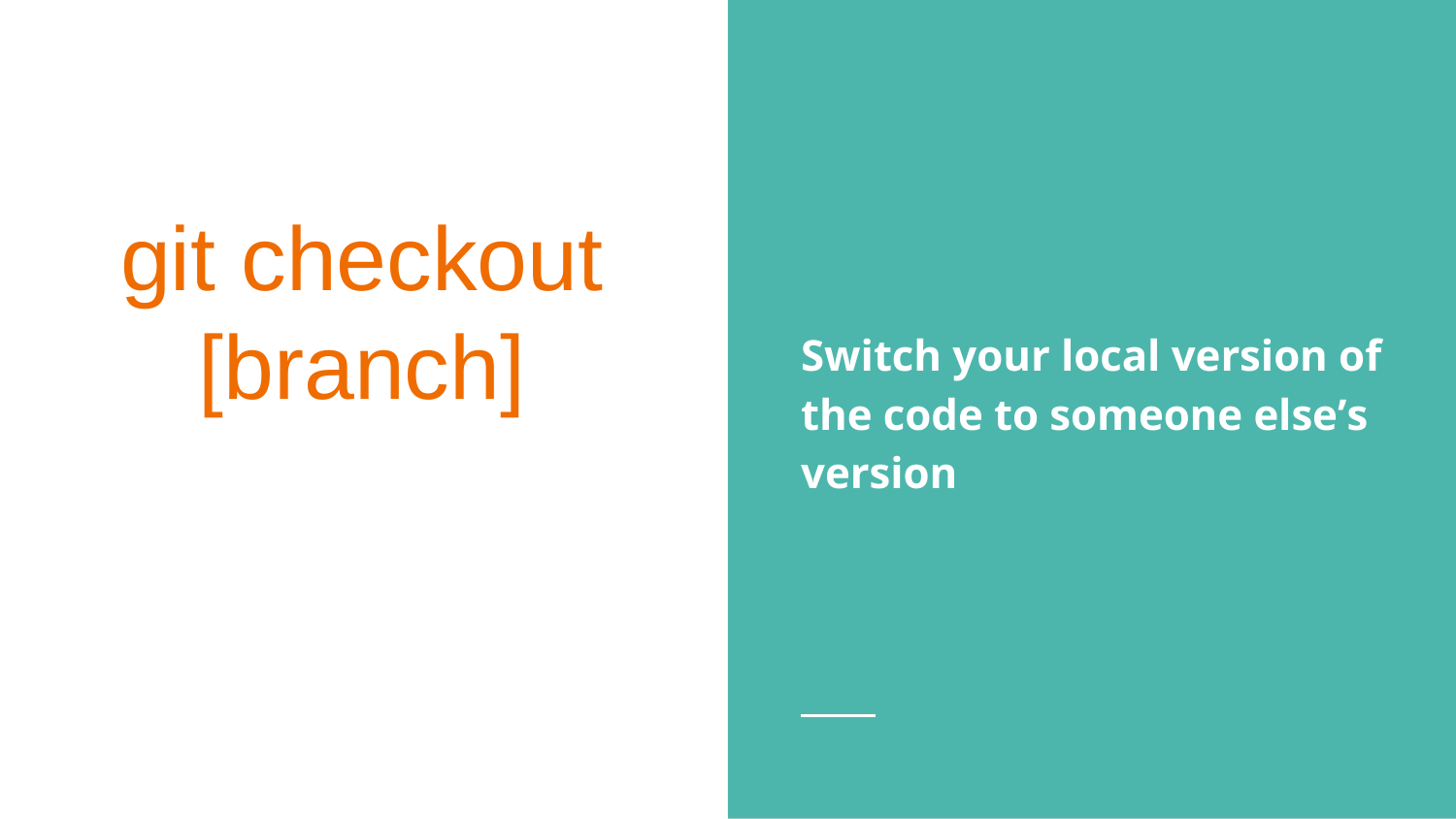

Switch your local version of the code to someone else’s version
# git checkout [branch]